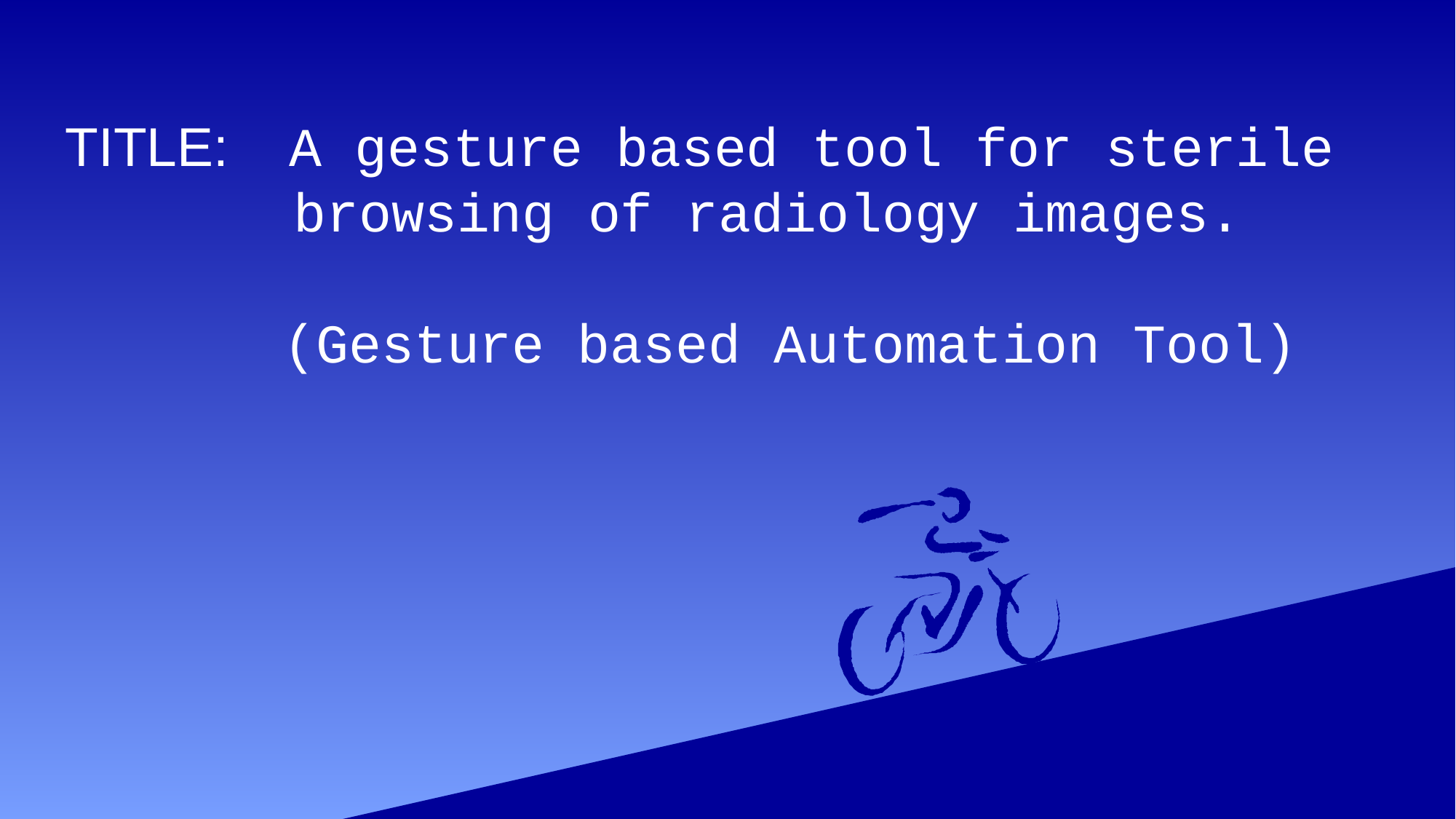

# TITLE:    A gesture based tool for sterile browsing of radiology images. (Gesture based Automation Tool)